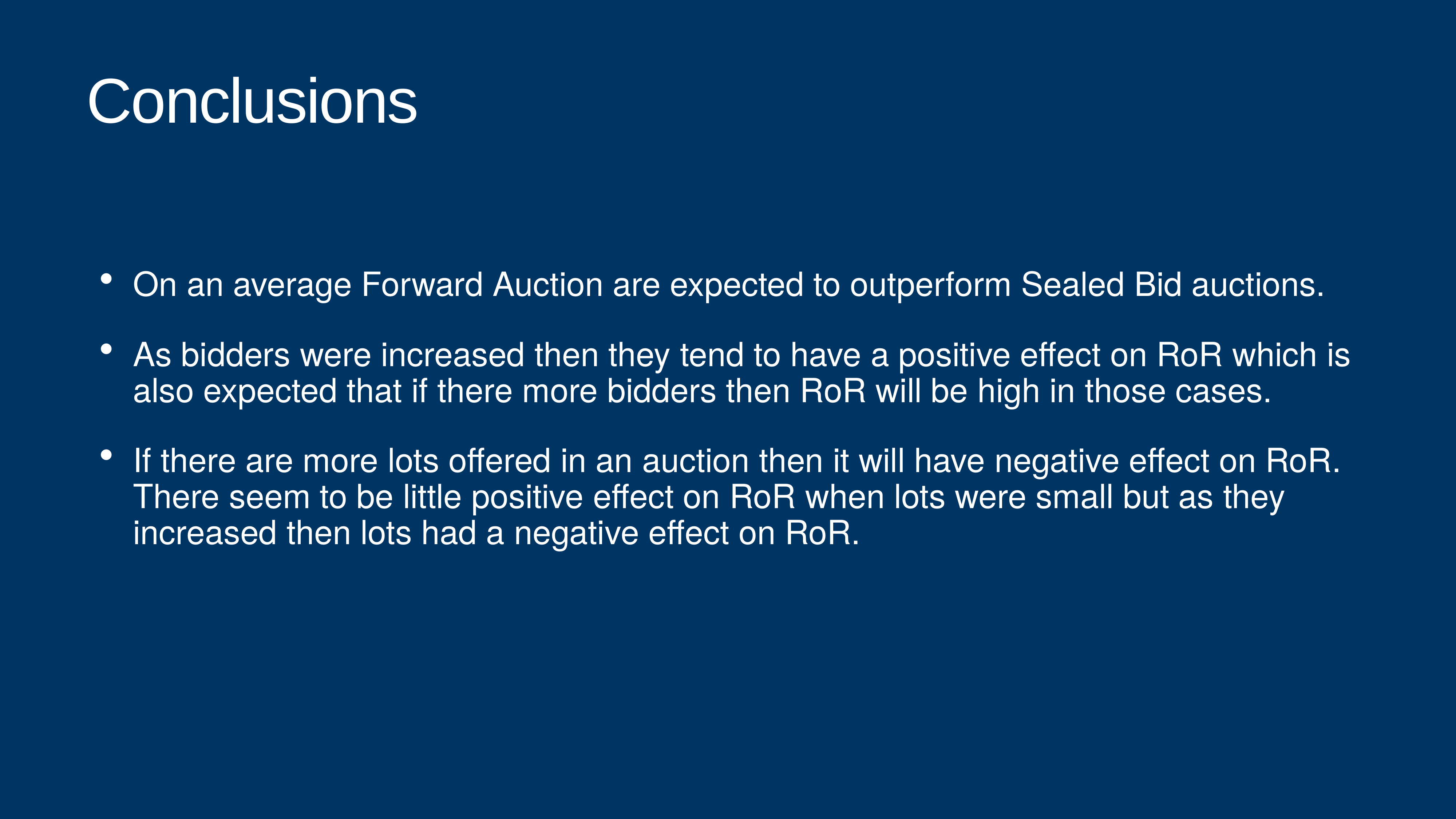

# Conclusions
On an average Forward Auction are expected to outperform Sealed Bid auctions.
As bidders were increased then they tend to have a positive effect on RoR which is also expected that if there more bidders then RoR will be high in those cases.
If there are more lots offered in an auction then it will have negative effect on RoR. There seem to be little positive effect on RoR when lots were small but as they increased then lots had a negative effect on RoR.